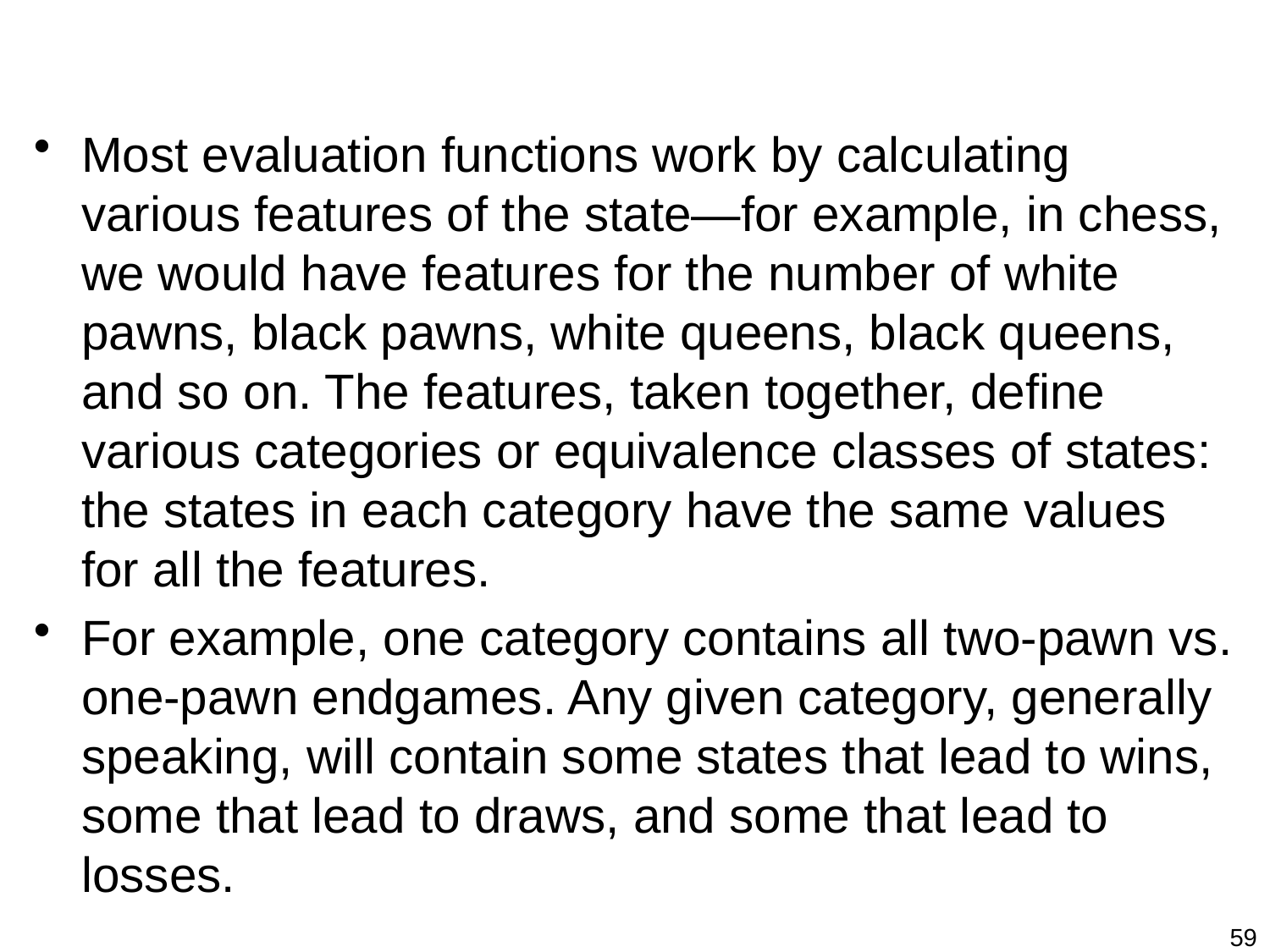

#
Most evaluation functions work by calculating various features of the state—for example, in chess, we would have features for the number of white pawns, black pawns, white queens, black queens, and so on. The features, taken together, define various categories or equivalence classes of states: the states in each category have the same values for all the features.
For example, one category contains all two-pawn vs. one-pawn endgames. Any given category, generally speaking, will contain some states that lead to wins, some that lead to draws, and some that lead to losses.

59